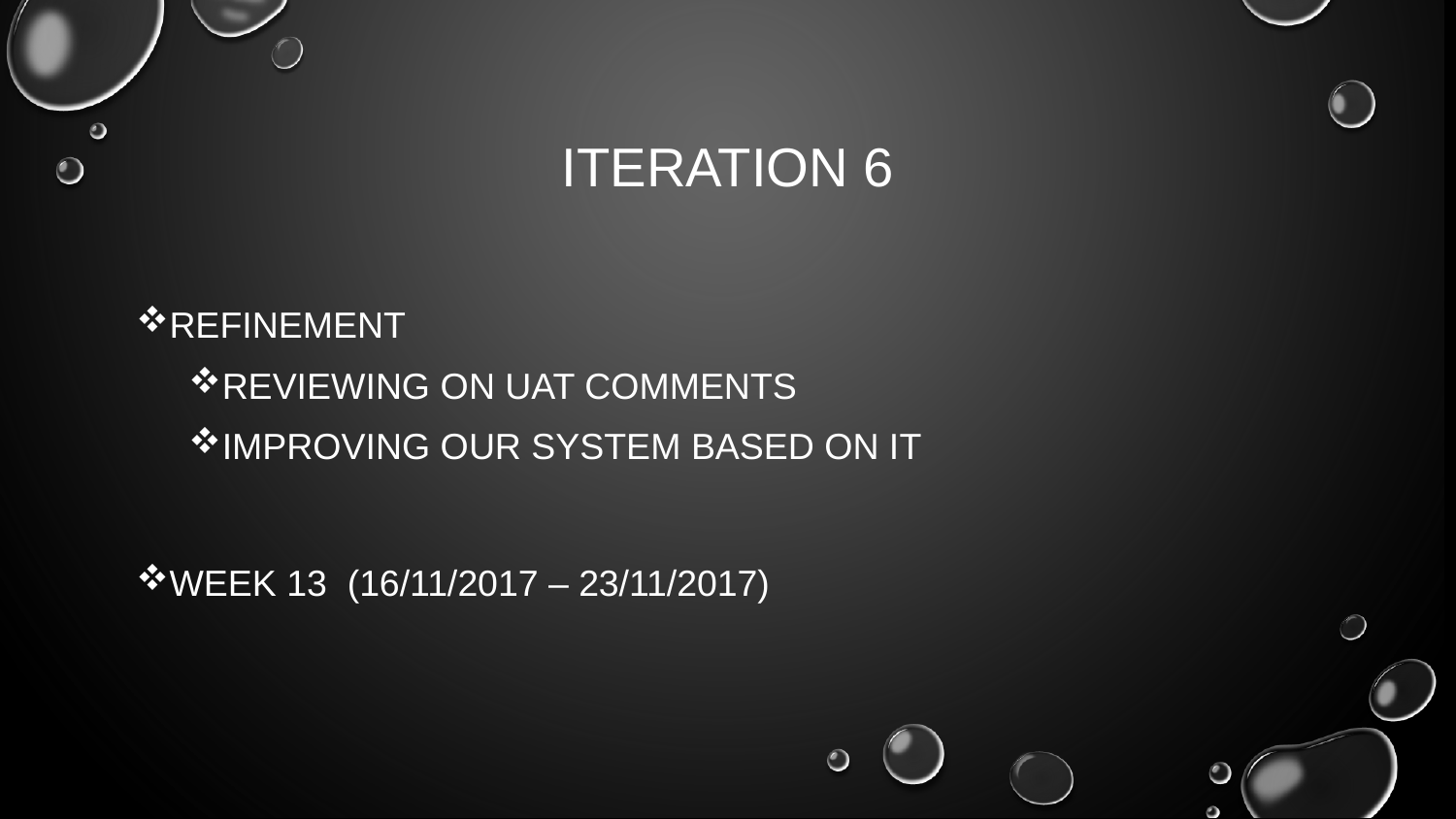

# ITERATION 6
REFINEMENT
REVIEWING ON UAT COMMENTS
IMPROVING OUR SYSTEM BASED ON IT

WEEK 13  (16/11/2017 – 23/11/2017)